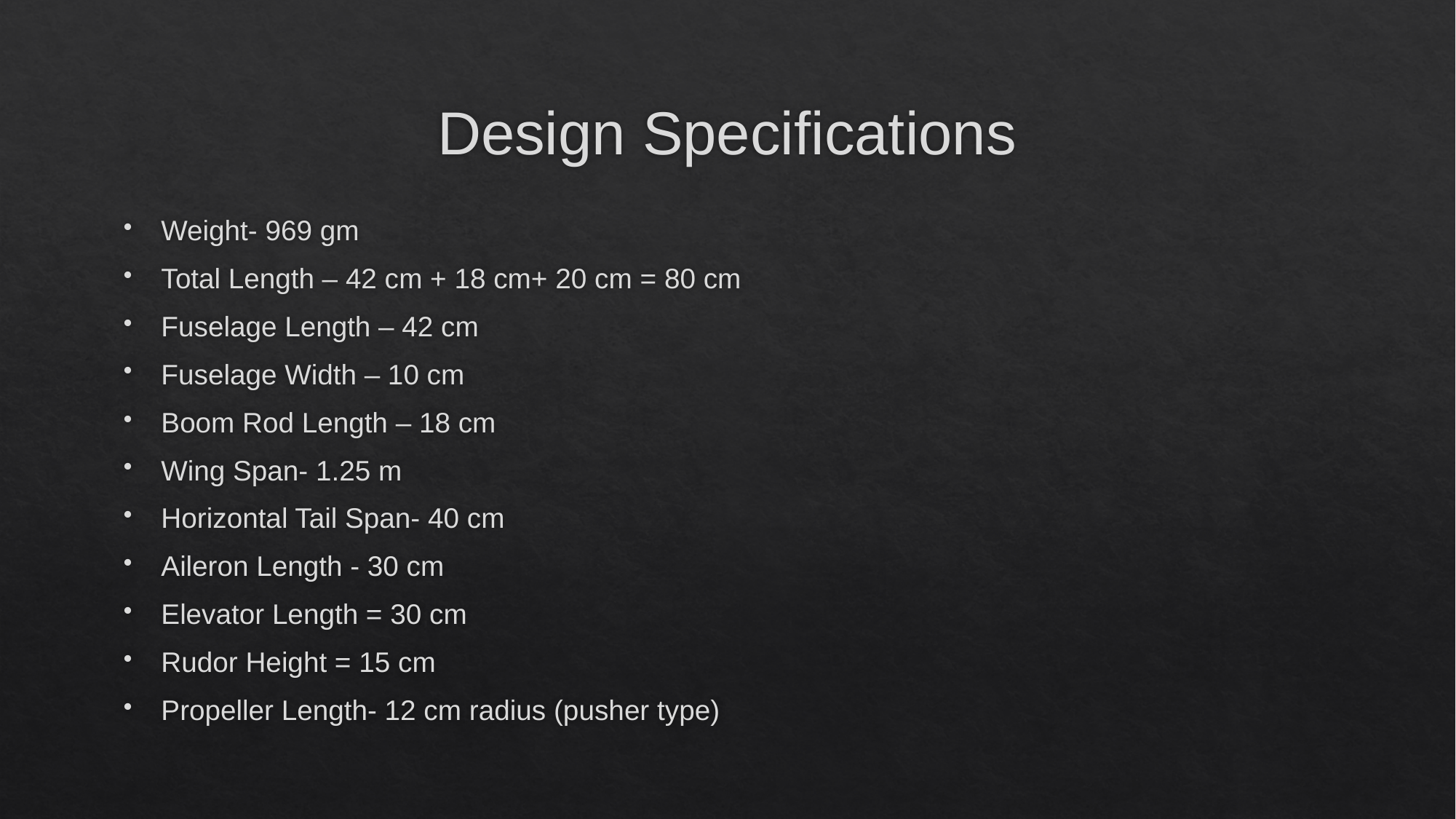

# Design Specifications
Weight- 969 gm
Total Length – 42 cm + 18 cm+ 20 cm = 80 cm
Fuselage Length – 42 cm
Fuselage Width – 10 cm
Boom Rod Length – 18 cm
Wing Span- 1.25 m
Horizontal Tail Span- 40 cm
Aileron Length - 30 cm
Elevator Length = 30 cm
Rudor Height = 15 cm
Propeller Length- 12 cm radius (pusher type)